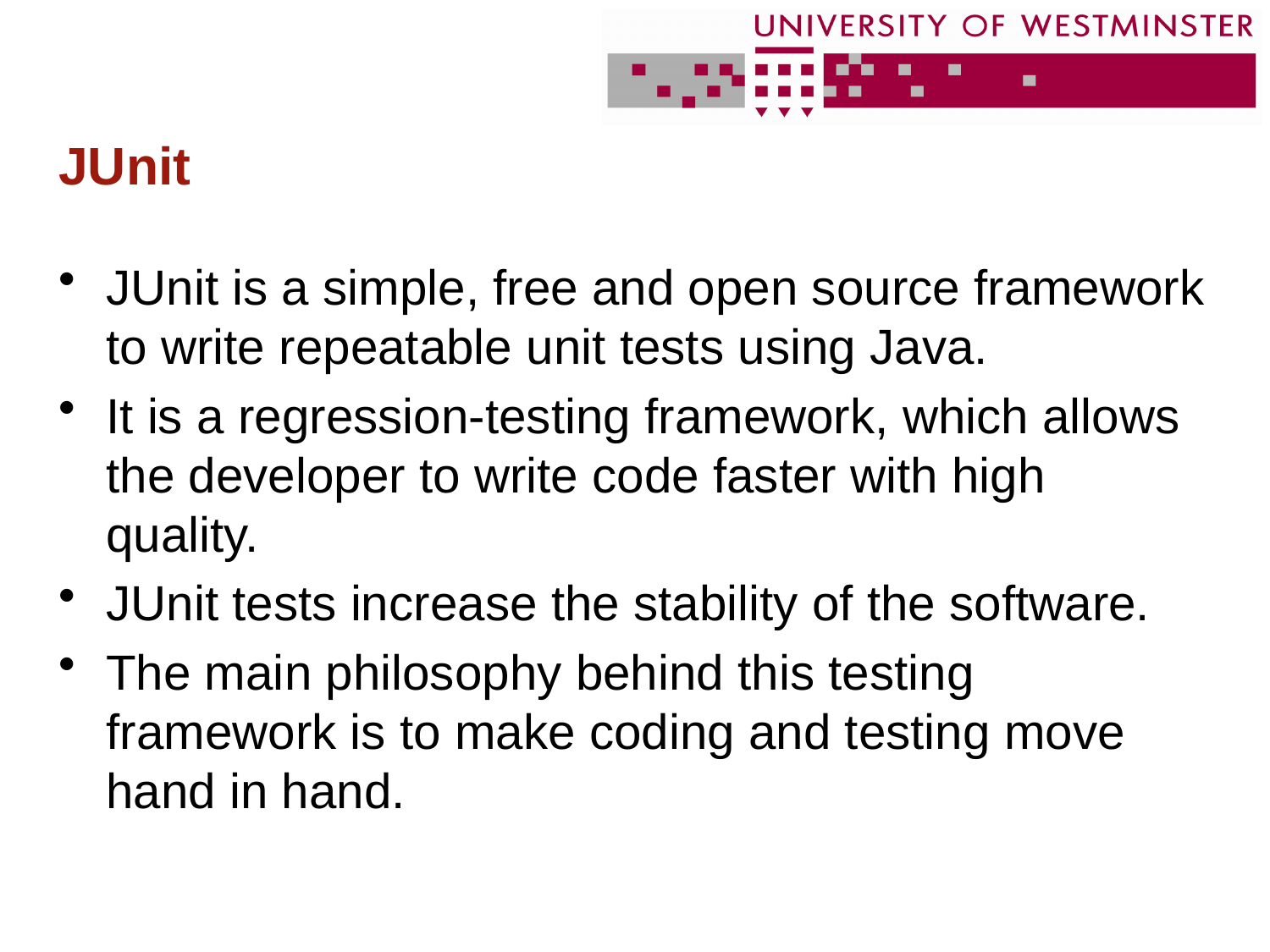

# JUnit
JUnit is a simple, free and open source framework to write repeatable unit tests using Java.
It is a regression-testing framework, which allows the developer to write code faster with high quality.
JUnit tests increase the stability of the software.
The main philosophy behind this testing framework is to make coding and testing move hand in hand.